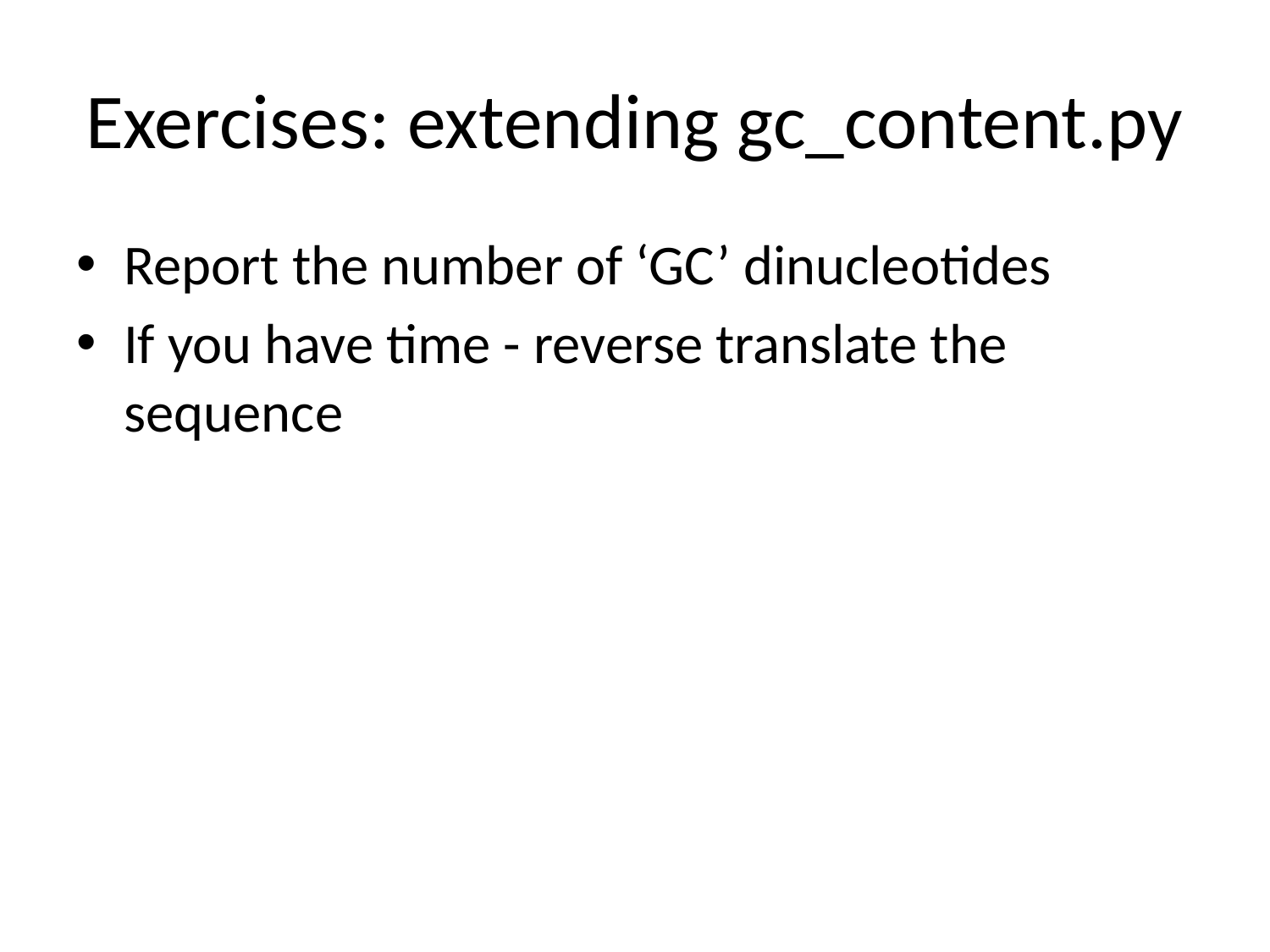

# Exercises: extending gc_content.py
Report the number of ‘GC’ dinucleotides
If you have time - reverse translate the sequence